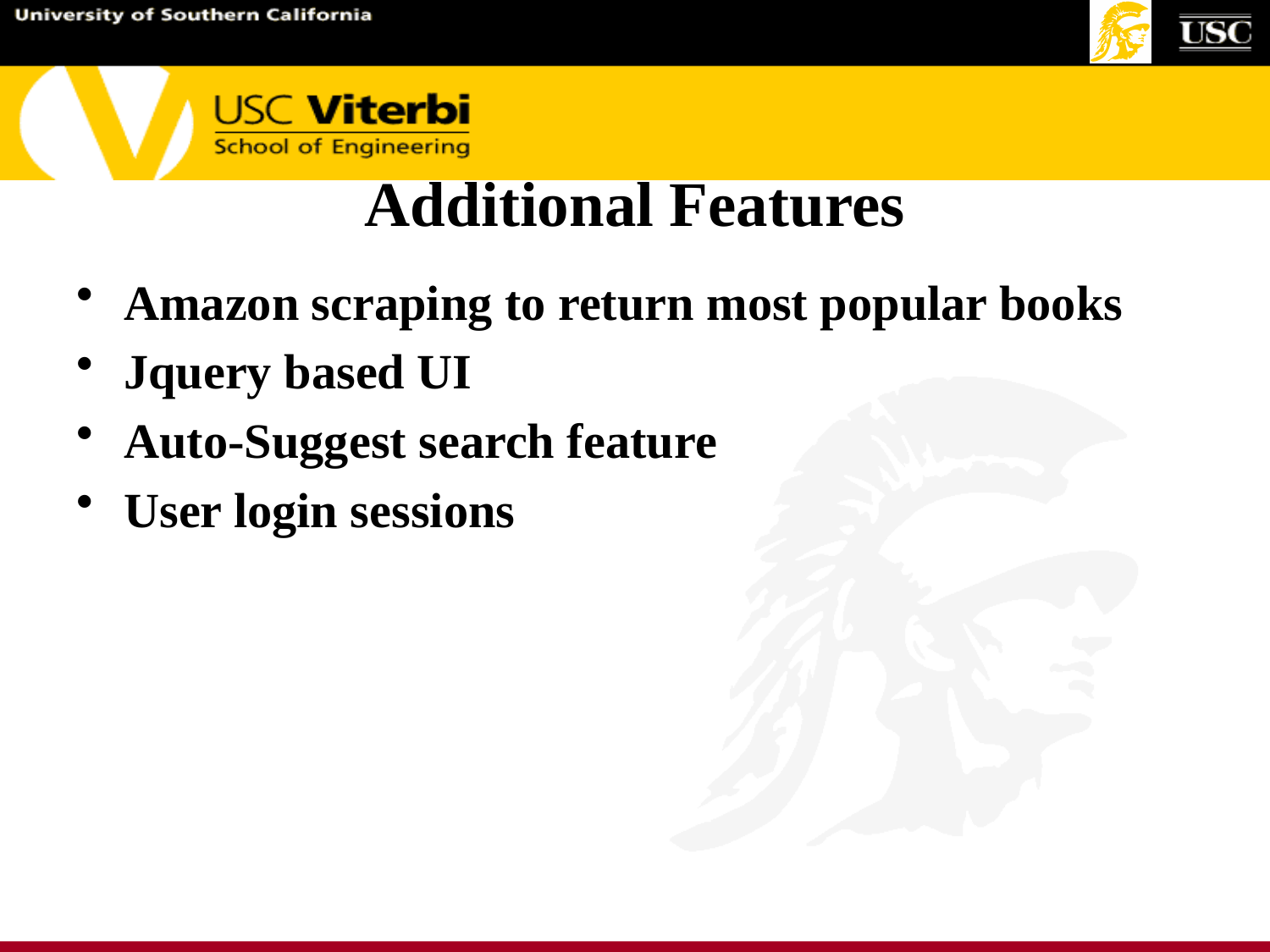

# Additional Features
Amazon scraping to return most popular books
Jquery based UI
Auto-Suggest search feature
User login sessions